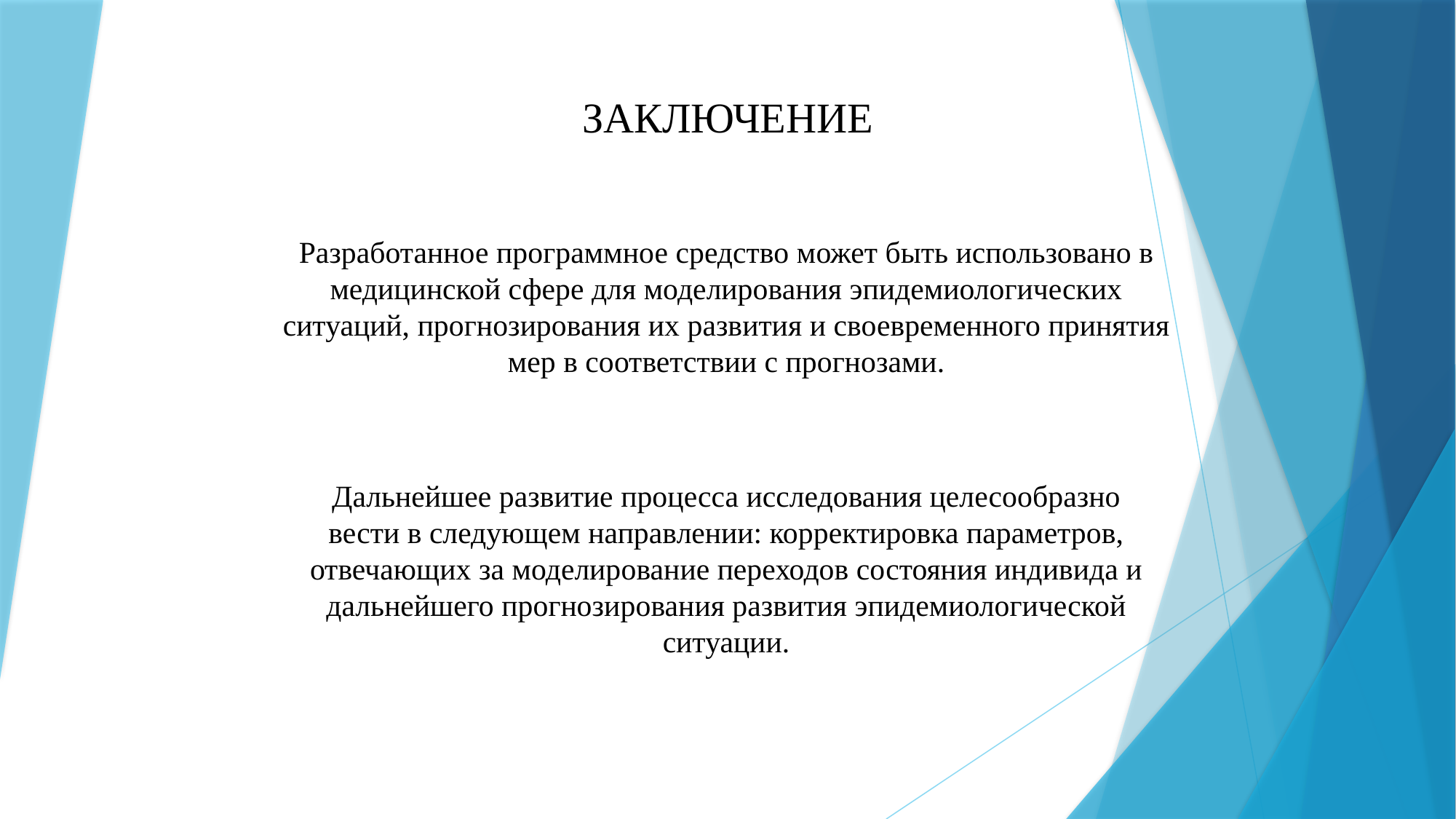

ЗАКЛЮЧЕНИЕ
Разработанное программное средство может быть использовано в медицинской сфере для моделирования эпидемиологических ситуаций, прогнозирования их развития и своевременного принятия мер в соответствии с прогнозами.
Дальнейшее развитие процесса исследования целесообразно вести в следующем направлении: корректировка параметров, отвечающих за моделирование переходов состояния индивида и дальнейшего прогнозирования развития эпидемиологической ситуации.